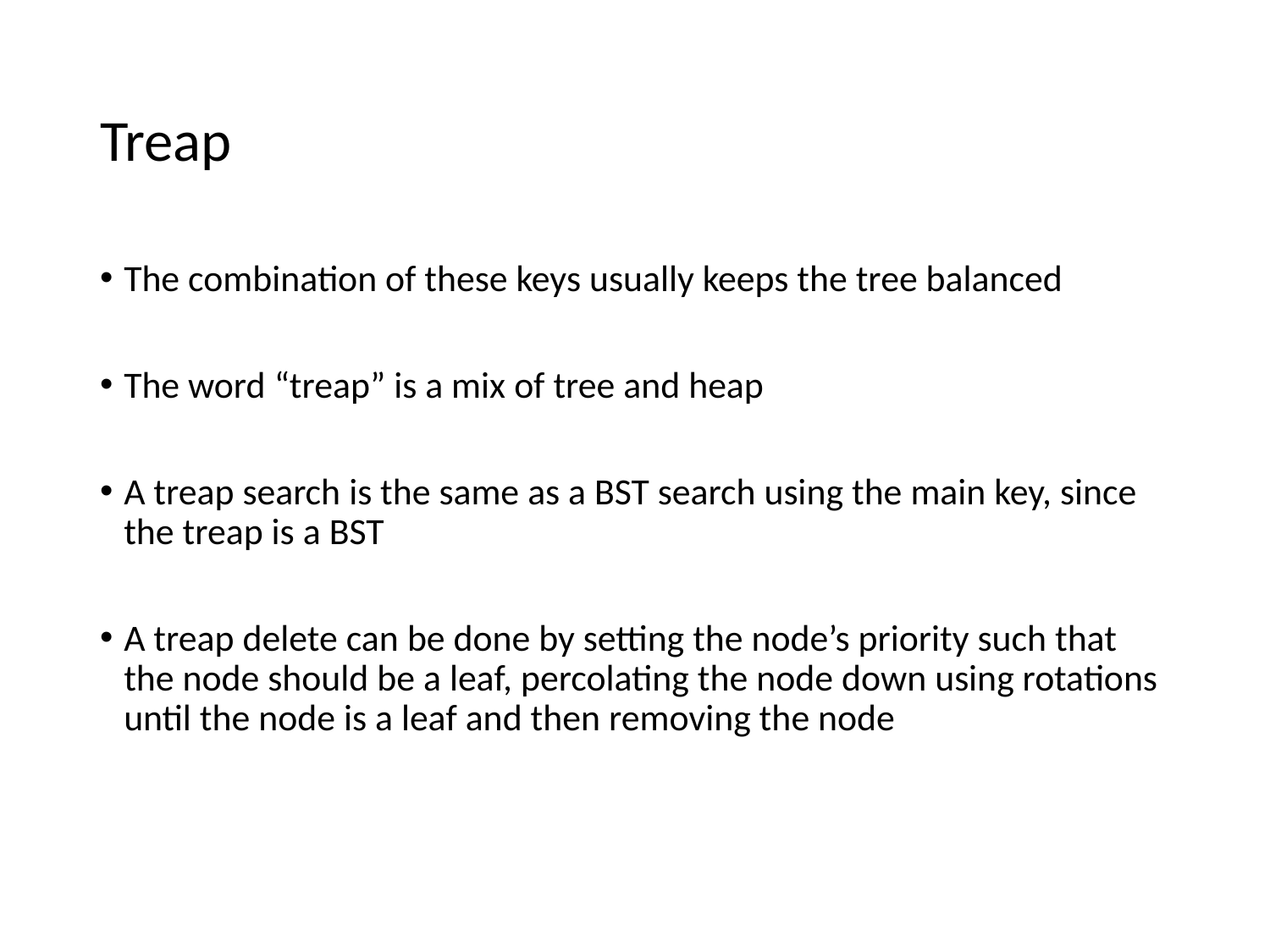

# Treap
The combination of these keys usually keeps the tree balanced

The word “treap” is a mix of tree and heap

A treap search is the same as a BST search using the main key, since the treap is a BST

A treap delete can be done by setting the node’s priority such that the node should be a leaf, percolating the node down using rotations until the node is a leaf and then removing the node